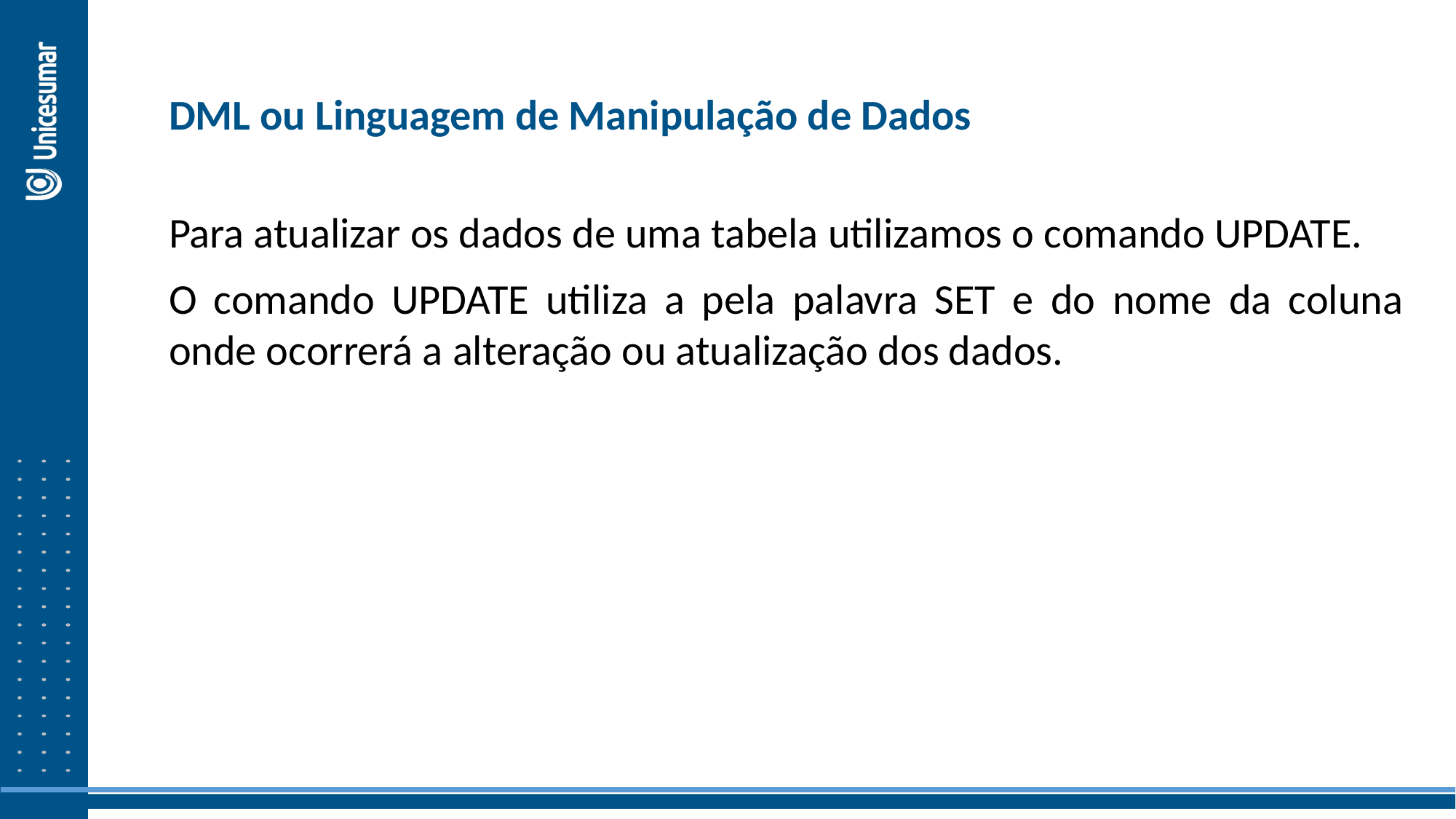

DML ou Linguagem de Manipulação de Dados
Para atualizar os dados de uma tabela utilizamos o comando UPDATE.
O comando UPDATE utiliza a pela palavra SET e do nome da coluna onde ocorrerá a alteração ou atualização dos dados.